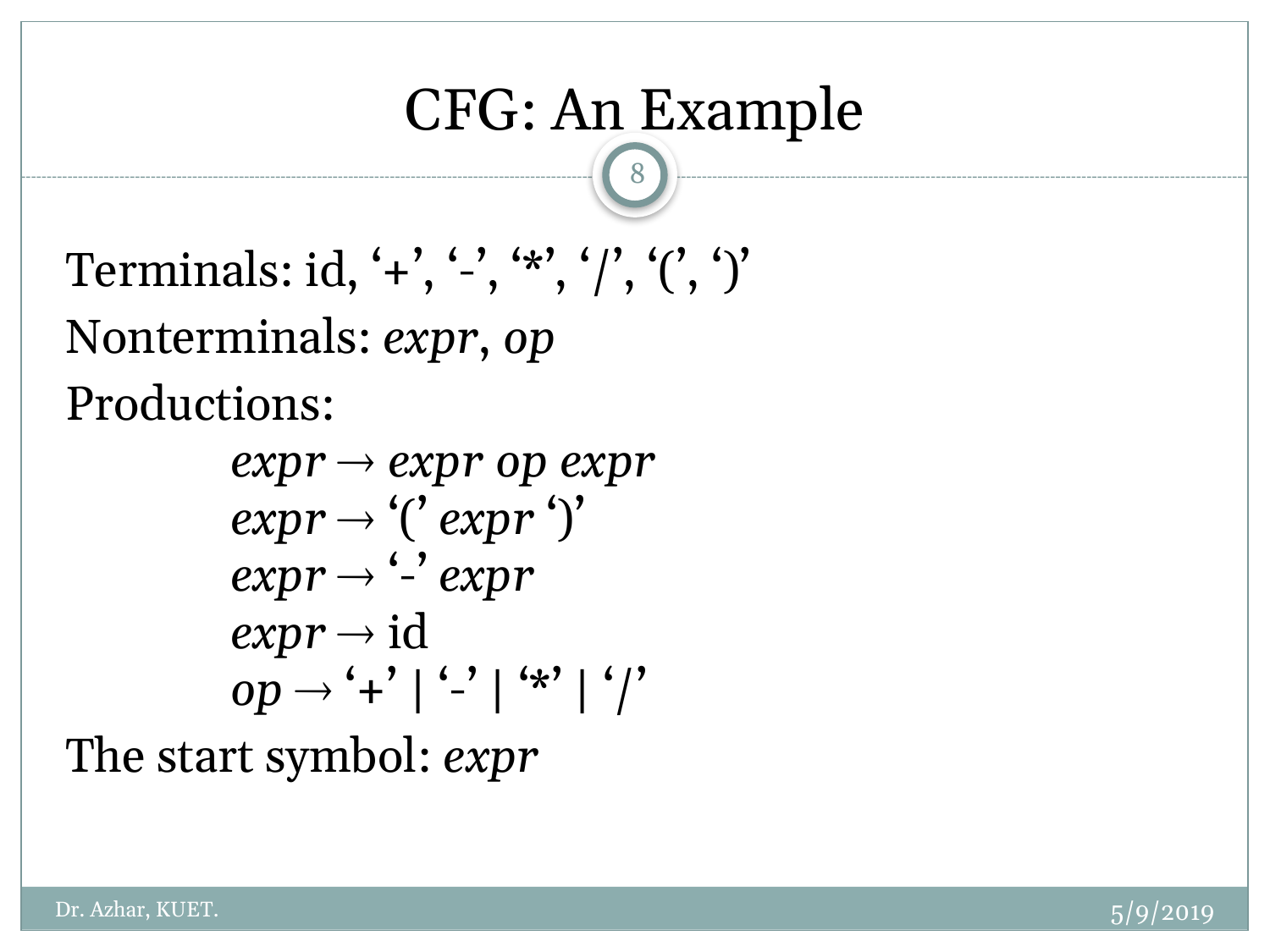

# CFG: An Example
8
Terminals: id, ‘+’, ‘-’, ‘*’, ‘/’, ‘(’, ‘)’
Nonterminals: expr, op
Productions:
	expr → expr op expr
 	expr → ‘(’ expr ‘)’
	expr → ‘-’ expr
 	expr → id
	op → ‘+’ | ‘-’ | ‘*’ | ‘/’
The start symbol: expr
5/9/2019
Dr. Azhar, KUET.